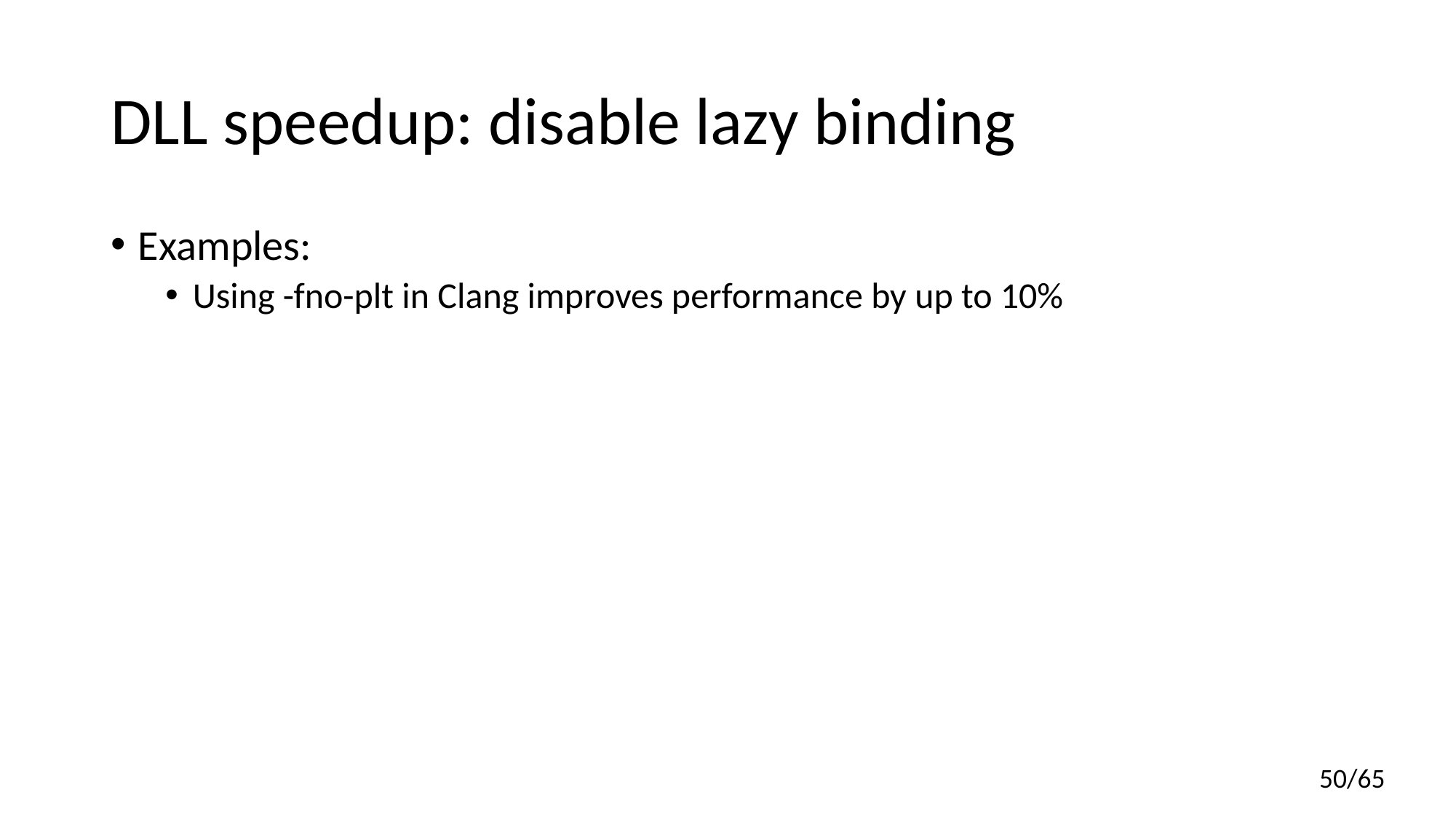

# DLL speedup: disable lazy binding
Examples:
Using -fno-plt in Clang improves performance by up to 10%